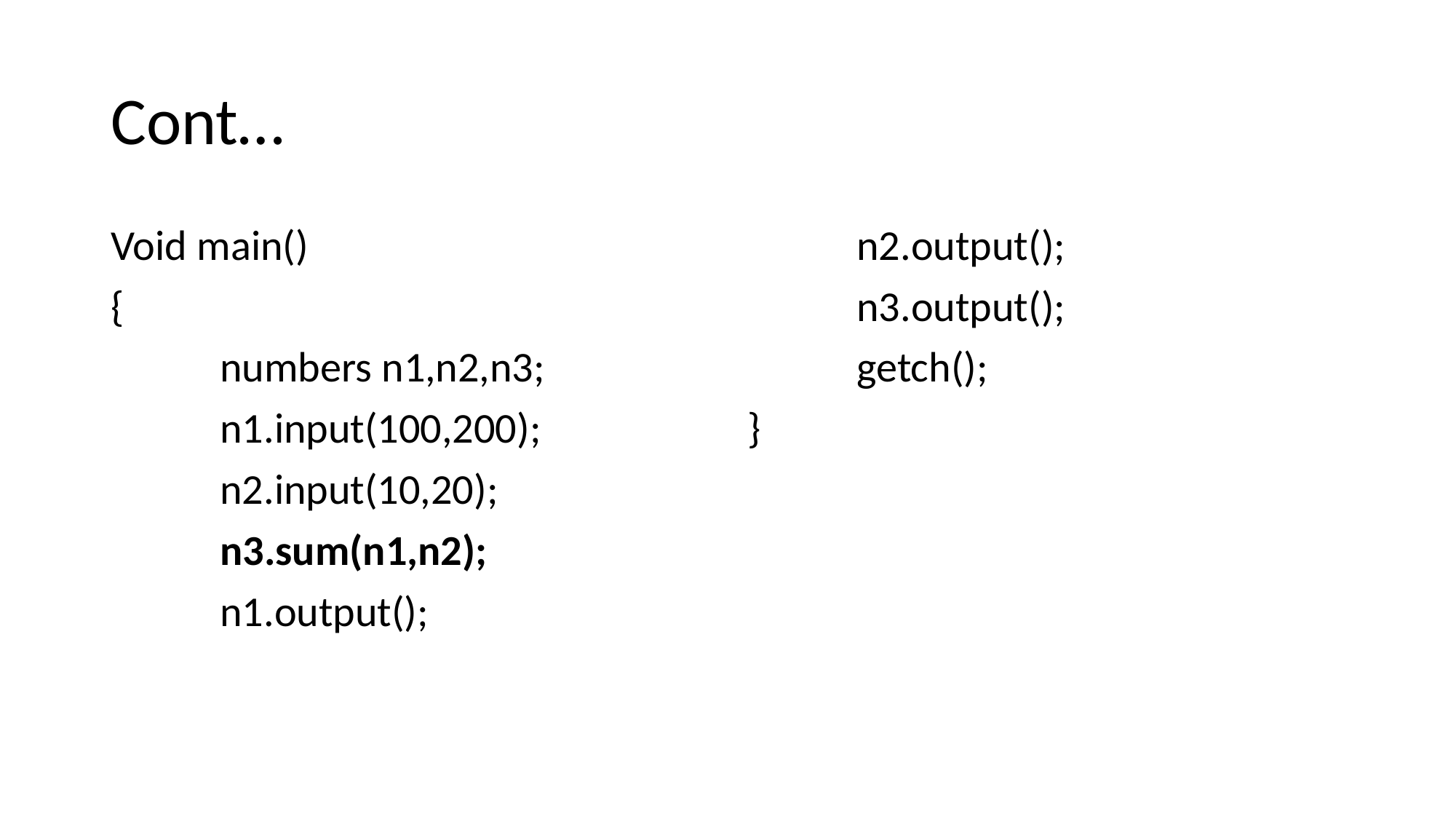

# Cont…
Void main()
{
	numbers n1,n2,n3;
	n1.input(100,200);
	n2.input(10,20);
	n3.sum(n1,n2);
	n1.output();

	n2.output();
	n3.output();
	getch();
}